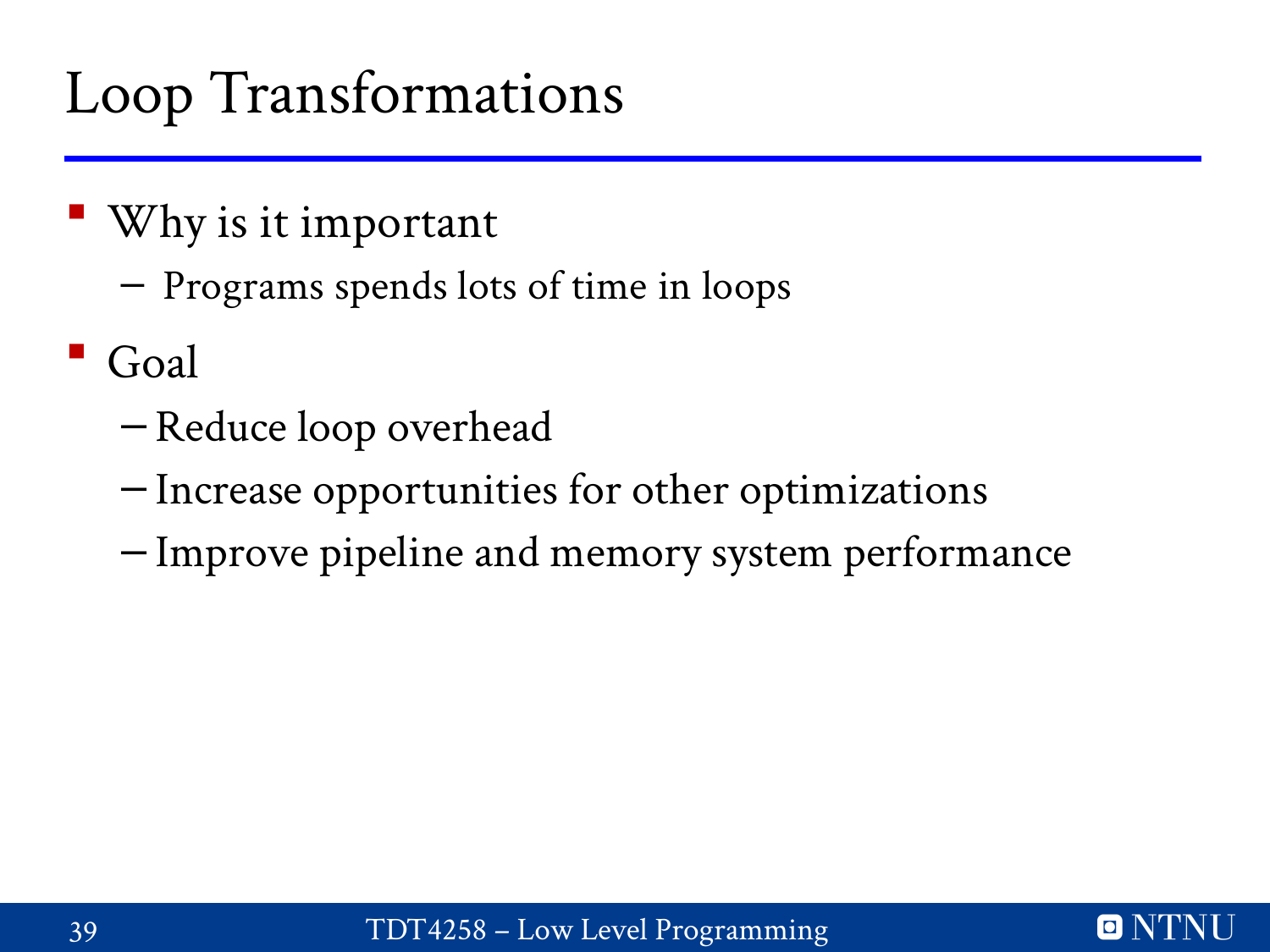

# Loop Transformations
Why is it important
Programs spends lots of time in loops
Goal
Reduce loop overhead
Increase opportunities for other optimizations
Improve pipeline and memory system performance